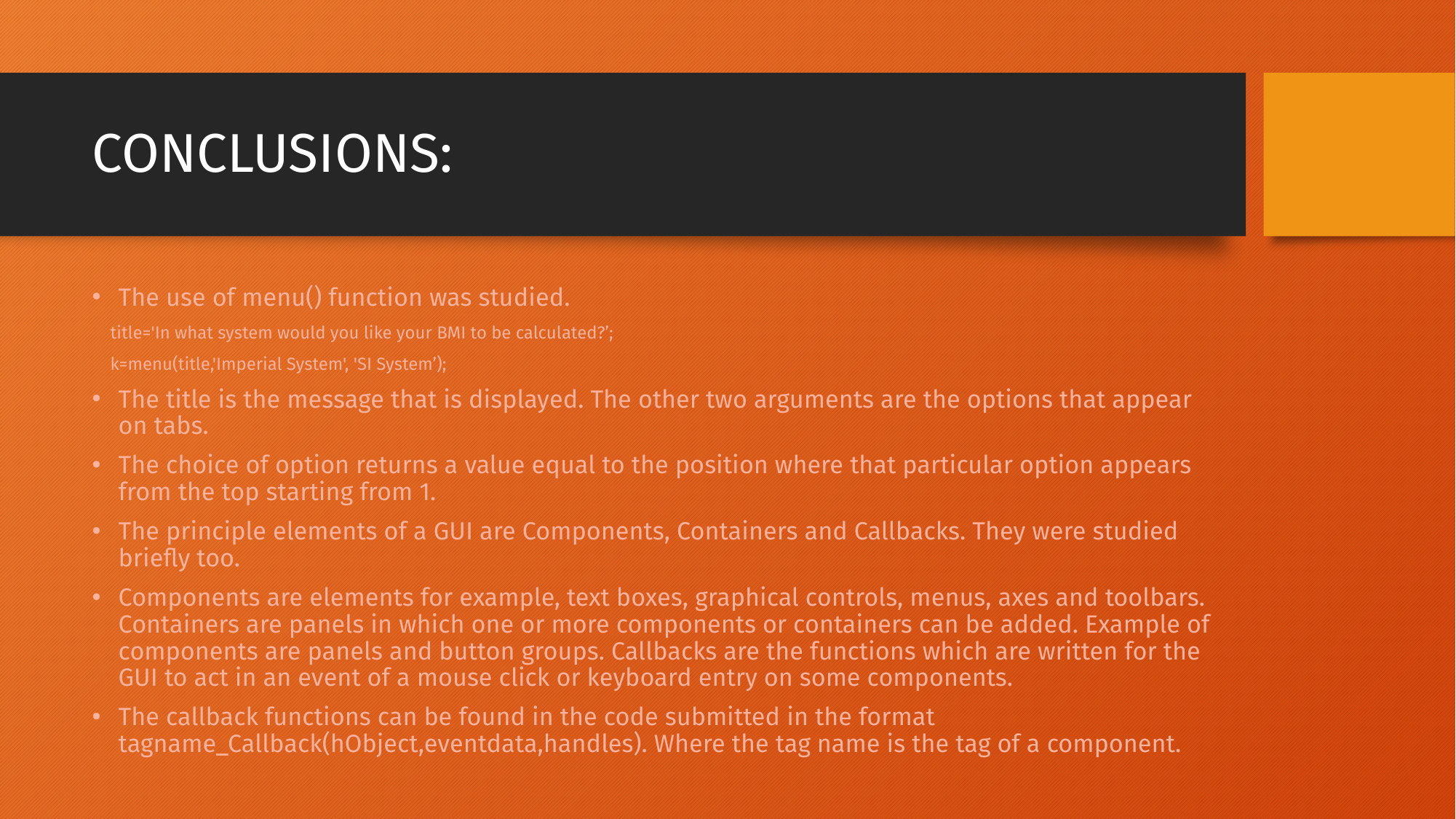

# CONCLUSIONS:
The use of menu() function was studied.
    title='In what system would you like your BMI to be calculated?’;
    k=menu(title,'Imperial System', 'SI System’);
The title is the message that is displayed. The other two arguments are the options that appear on tabs.
The choice of option returns a value equal to the position where that particular option appears from the top starting from 1.
The principle elements of a GUI are Components, Containers and Callbacks. They were studied briefly too.
Components are elements for example, text boxes, graphical controls, menus, axes and toolbars. Containers are panels in which one or more components or containers can be added. Example of components are panels and button groups. Callbacks are the functions which are written for the GUI to act in an event of a mouse click or keyboard entry on some components.
The callback functions can be found in the code submitted in the format tagname_Callback(hObject,eventdata,handles). Where the tag name is the tag of a component.